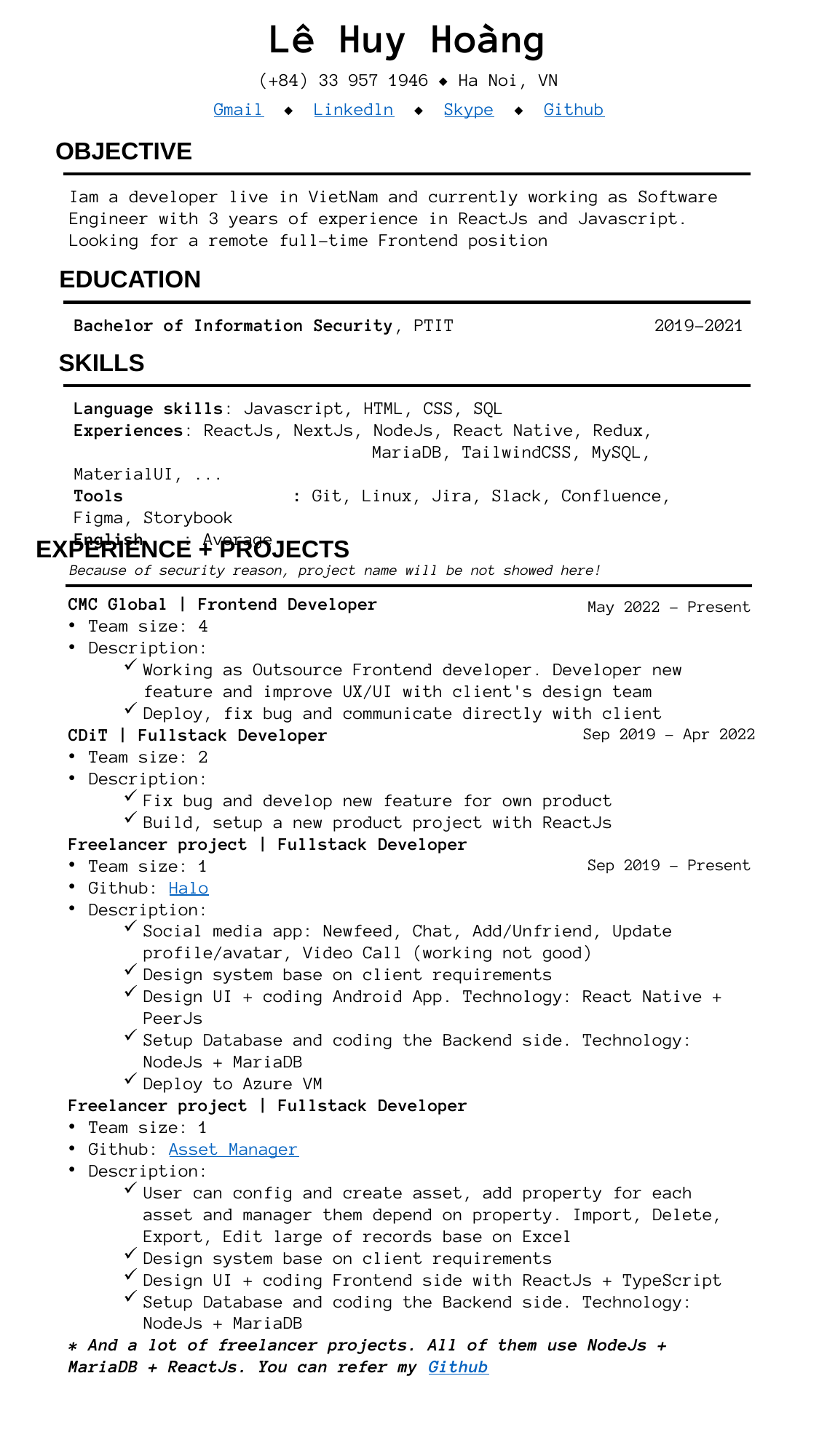

Lê Huy Hoàng
(+84) 33 957 1946 ◆ Ha Noi, VN
Gmail  ◆  Linkedln  ◆  Skype  ◆  Github
OBJECTIVE
Iam a developer live in VietNam and currently working as Software Engineer with 3 years of experience in ReactJs and Javascript. Looking for a remote full-time Frontend position
EDUCATION
Bachelor of Information Security, PTIT
2019-2021
SKILLS
Language skills: Javascript, HTML, CSS, SQL
Experiences: ReactJs, NextJs, NodeJs, React Native, Redux, 			        MariaDB, TailwindCSS, MySQL, MaterialUI, ...
Tools		: Git, Linux, Jira, Slack, Confluence, Figma, Storybook
English	: Average
EXPERIENCE + PROJECTS
Because of security reason, project name will be not showed here!
CMC Global | Frontend Developer
Team size: 4
Description:
Working as Outsource Frontend developer. Developer new feature and improve UX/UI with client's design team
Deploy, fix bug and communicate directly with client
CDiT | Fullstack Developer
Team size: 2
Description:
Fix bug and develop new feature for own product
Build, setup a new product project with ReactJs
Freelancer project | Fullstack Developer
Team size: 1
Github: Halo
Description:
Social media app: Newfeed, Chat, Add/Unfriend, Update profile/avatar, Video Call (working not good)
Design system base on client requirements
Design UI + coding Android App. Technology: React Native + PeerJs
Setup Database and coding the Backend side. Technology: NodeJs + MariaDB
Deploy to Azure VM
Freelancer project | Fullstack Developer
Team size: 1
Github: Asset Manager
Description:
User can config and create asset, add property for each asset and manager them depend on property. Import, Delete, Export, Edit large of records base on Excel
Design system base on client requirements
Design UI + coding Frontend side with ReactJs + TypeScript
Setup Database and coding the Backend side. Technology: NodeJs + MariaDB
* And a lot of freelancer projects. All of them use NodeJs + MariaDB + ReactJs. You can refer my Github
May 2022 - Present
Sep 2019 – Apr 2022
Sep 2019 – Present